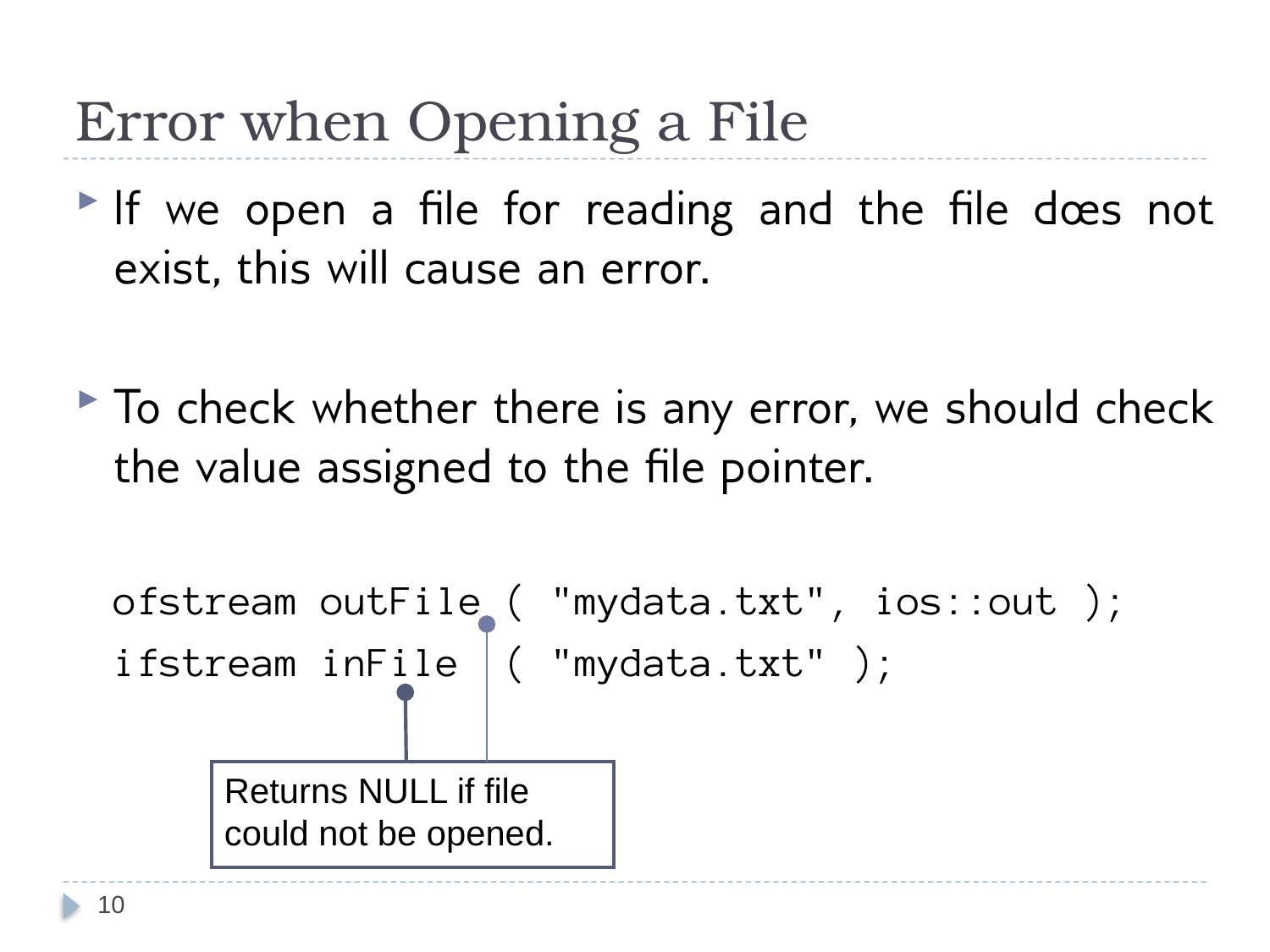

# Error when Opening a File
If we open a file for reading and the file does not exist, this will cause an error.

To check whether there is any error, we should check the value assigned to the file pointer.

	ofstream outFile ( "mydata.txt", ios::out );
	ifstream inFile  ( "mydata.txt" );
Returns NULL if file could not be opened.
10